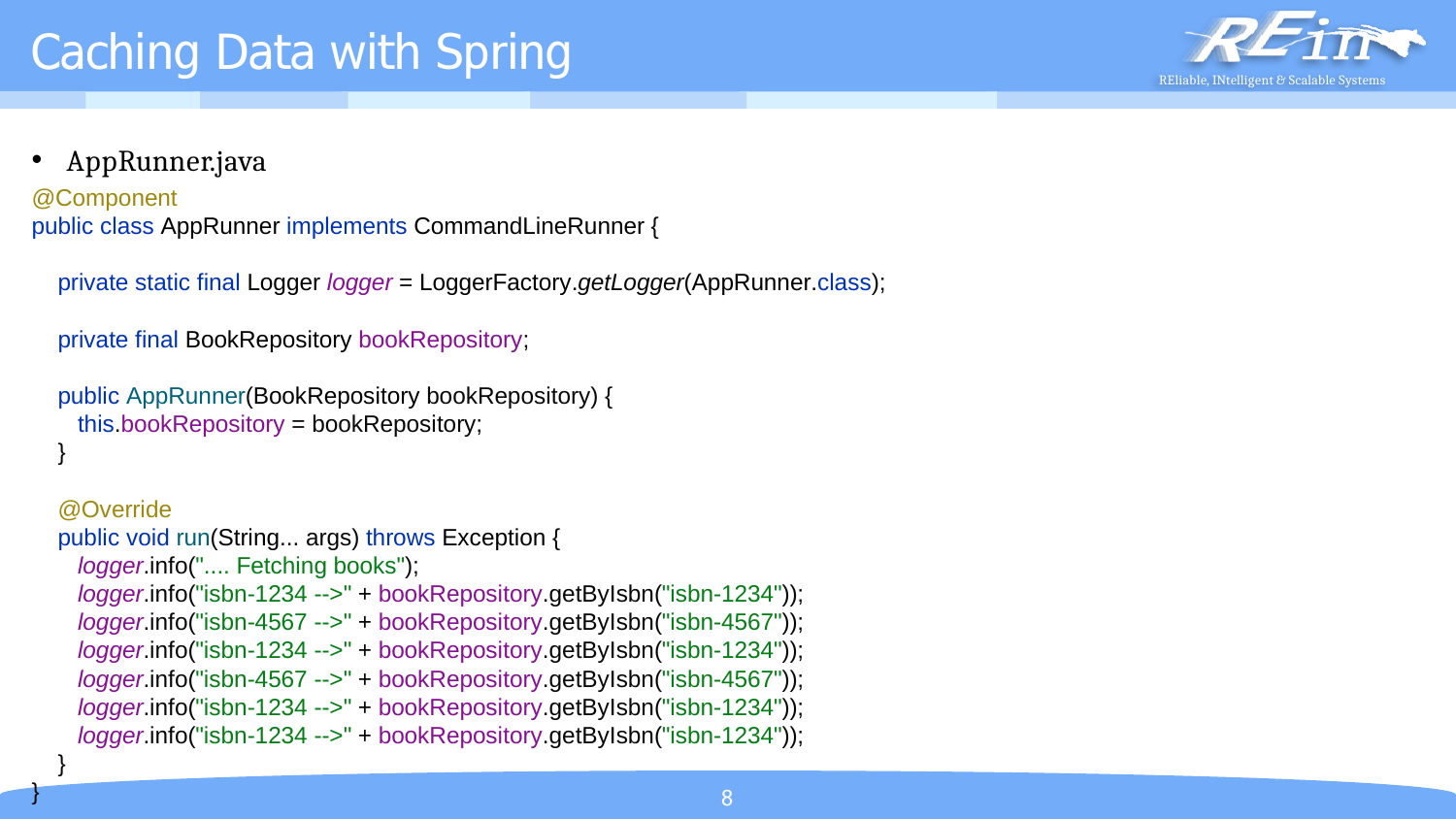

# Caching Data with Spring
AppRunner.java
@Component
public class AppRunner implements CommandLineRunner {
    private static final Logger logger = LoggerFactory.getLogger(AppRunner.class);
    private final BookRepository bookRepository;
    public AppRunner(BookRepository bookRepository) {
       this.bookRepository = bookRepository;
    }
    @Override
    public void run(String... args) throws Exception {
       logger.info(".... Fetching books");
       logger.info("isbn-1234 -->" + bookRepository.getByIsbn("isbn-1234"));
       logger.info("isbn-4567 -->" + bookRepository.getByIsbn("isbn-4567"));
       logger.info("isbn-1234 -->" + bookRepository.getByIsbn("isbn-1234"));
       logger.info("isbn-4567 -->" + bookRepository.getByIsbn("isbn-4567"));
       logger.info("isbn-1234 -->" + bookRepository.getByIsbn("isbn-1234"));
       logger.info("isbn-1234 -->" + bookRepository.getByIsbn("isbn-1234"));
    }
}

8